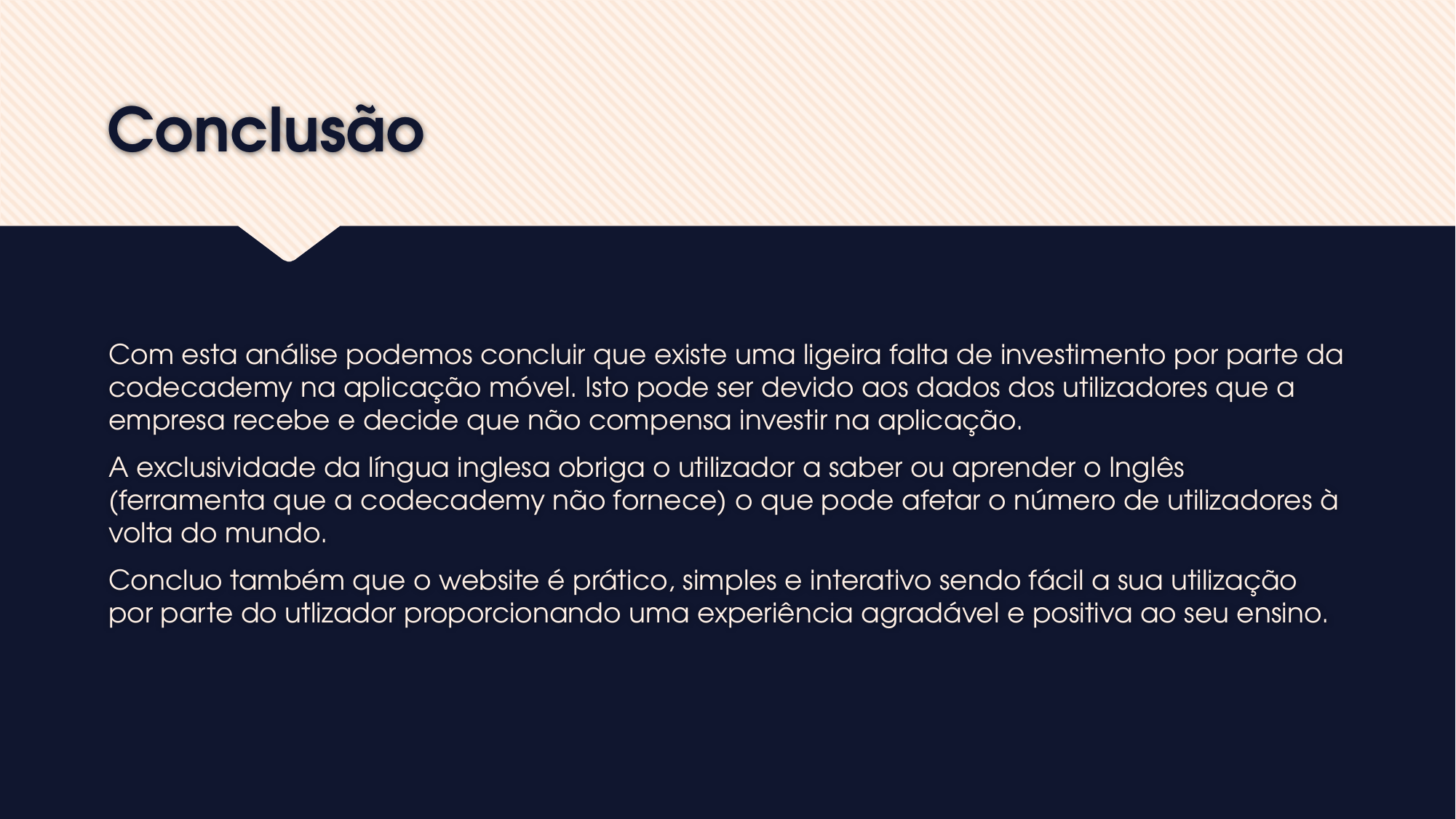

# Conclusão
Com esta análise podemos concluir que existe uma ligeira falta de investimento por parte da codecademy na aplicação móvel. Isto pode ser devido aos dados dos utilizadores que a empresa recebe e decide que não compensa investir na aplicação.
A exclusividade da língua inglesa obriga o utilizador a saber ou aprender o Inglês (ferramenta que a codecademy não fornece) o que pode afetar o número de utilizadores à volta do mundo.
Concluo também que o website é prático, simples e interativo sendo fácil a sua utilização por parte do utlizador proporcionando uma experiência agradável e positiva ao seu ensino.